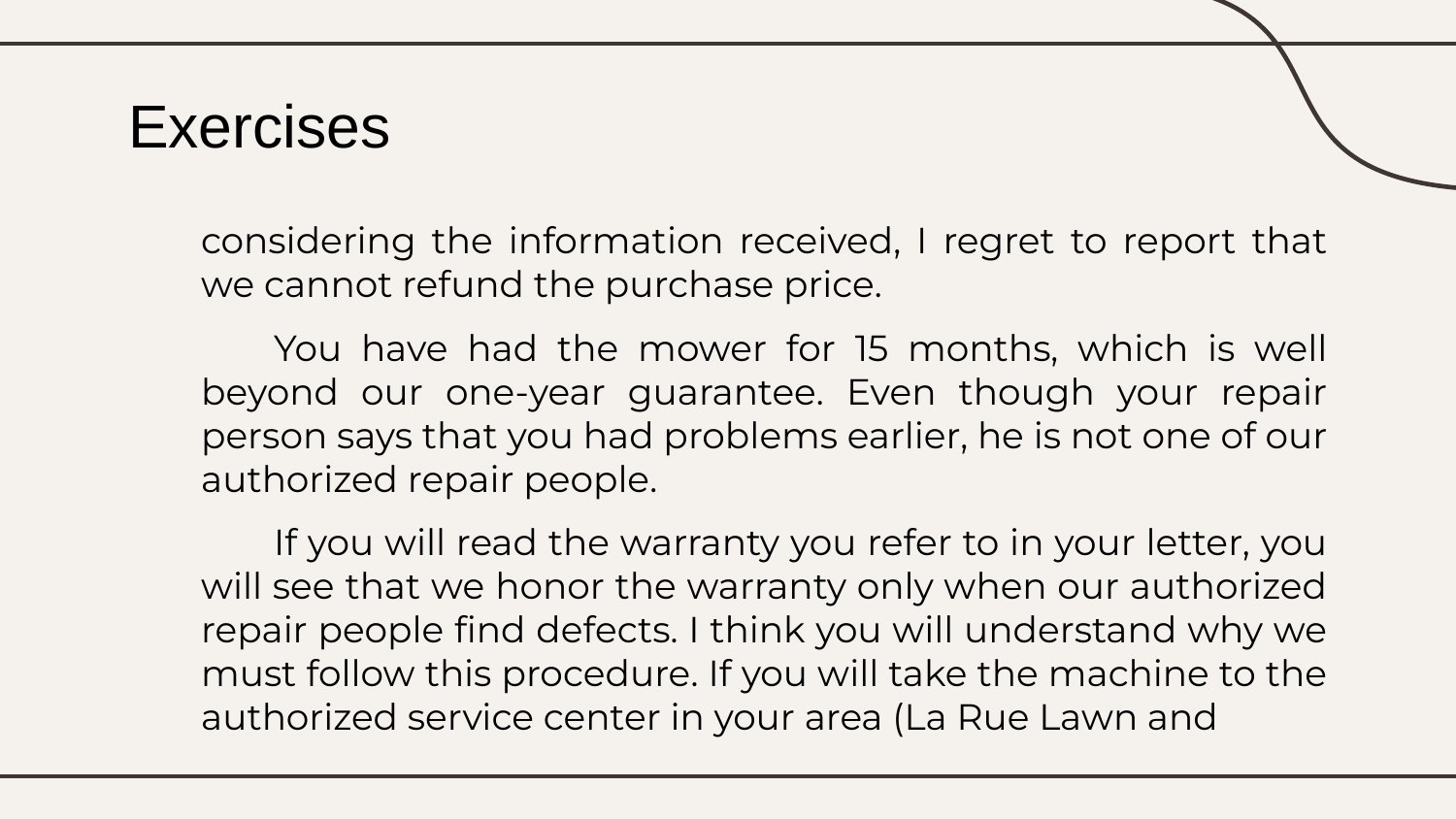

# Exercises

considering the information received, I regret to report that we cannot refund the purchase price.
You have had the mower for 15 months, which is well beyond our one-year guarantee. Even though your repair person says that you had problems earlier, he is not one of our authorized repair people.
If you will read the warranty you refer to in your letter, you will see that we honor the warranty only when our authorized repair people find defects. I think you will understand why we must follow this procedure. If you will take the machine to the authorized service center in your area (La Rue Lawn and